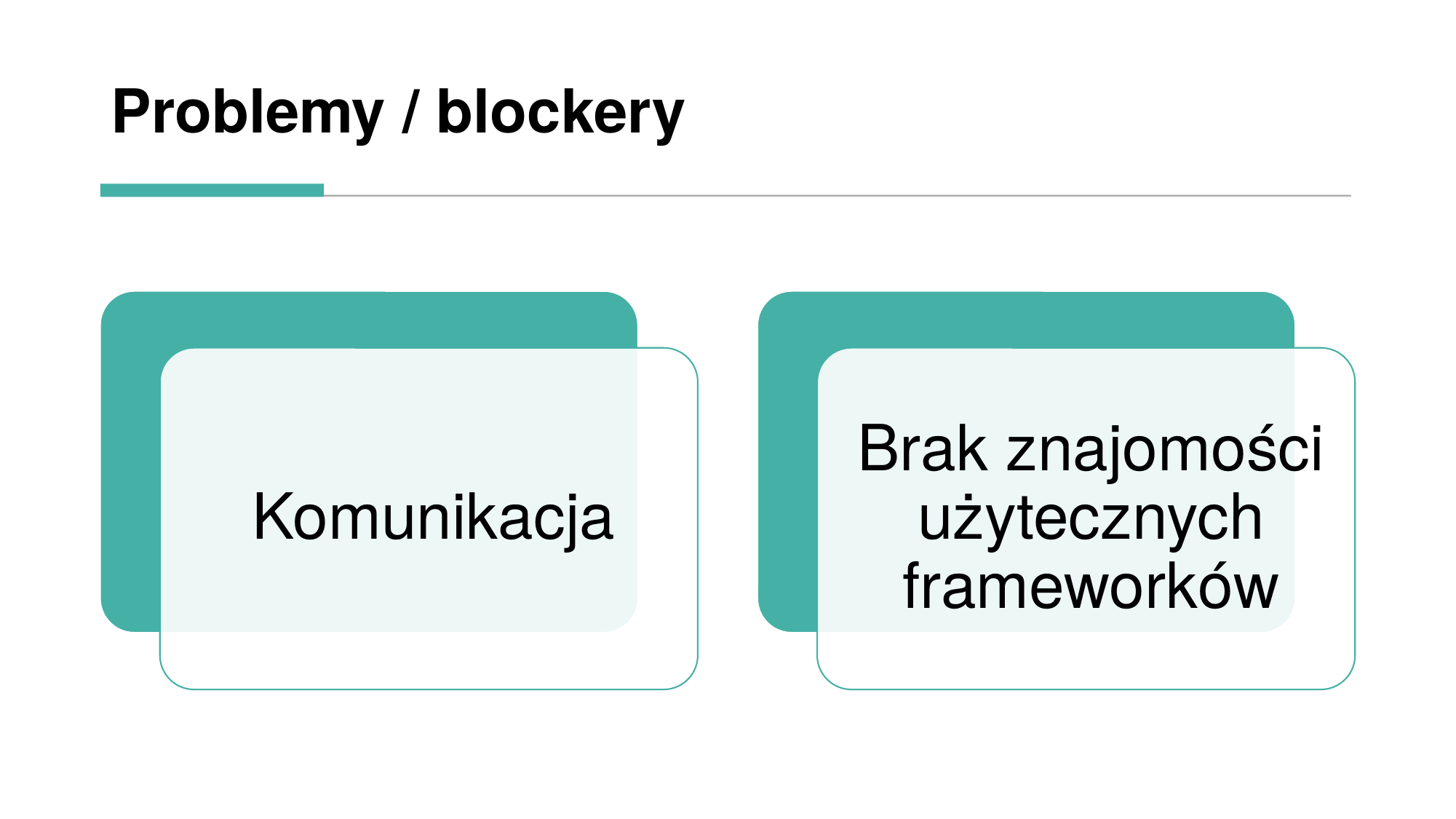

# Problemy / blockery

Komunikacja
Brak znajomości użytecznych frameworków